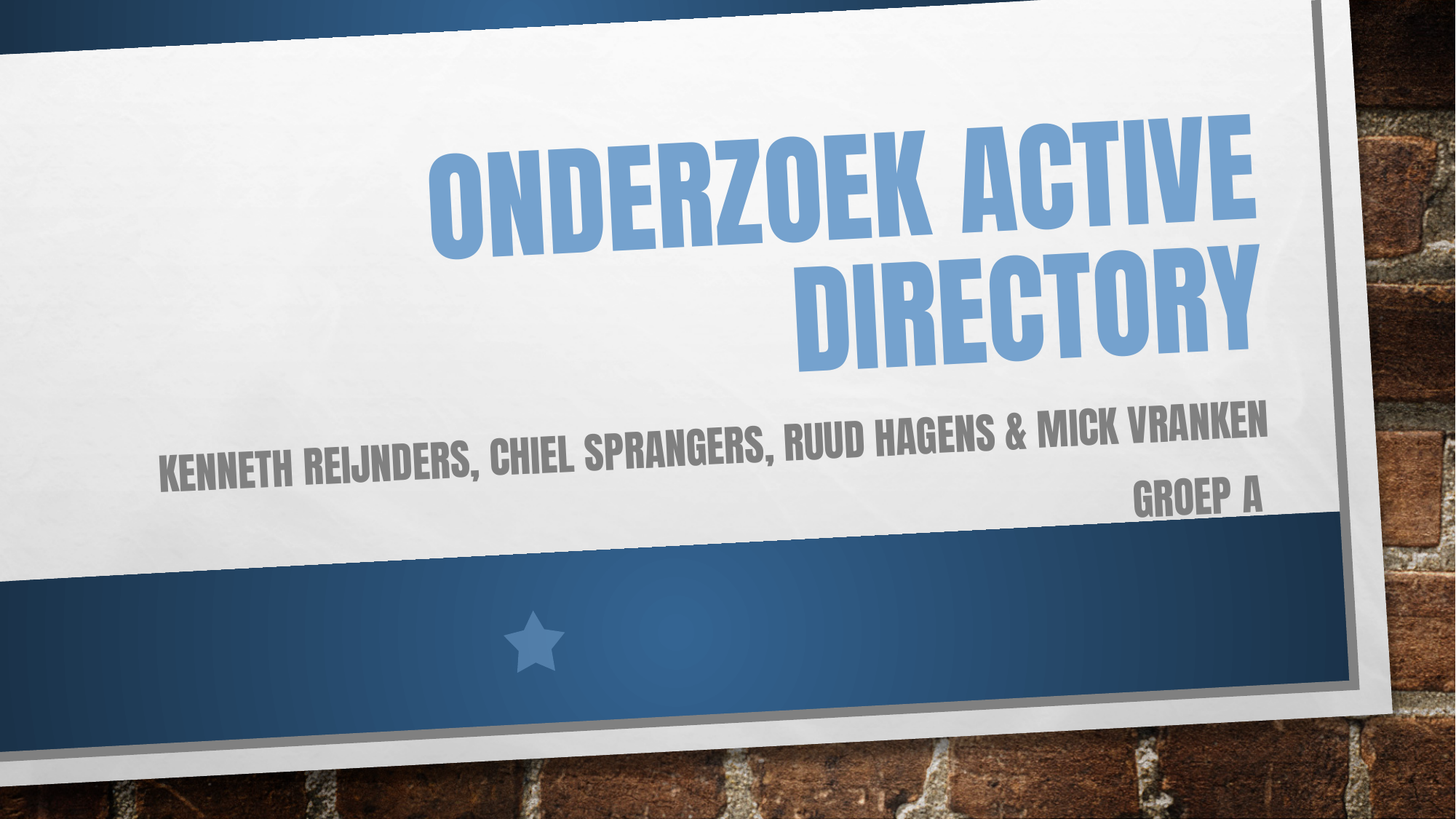

# Onderzoek Active Directory
Kenneth Reijnders, chiel sprangers, ruud hagens & mick vranken
Groep a